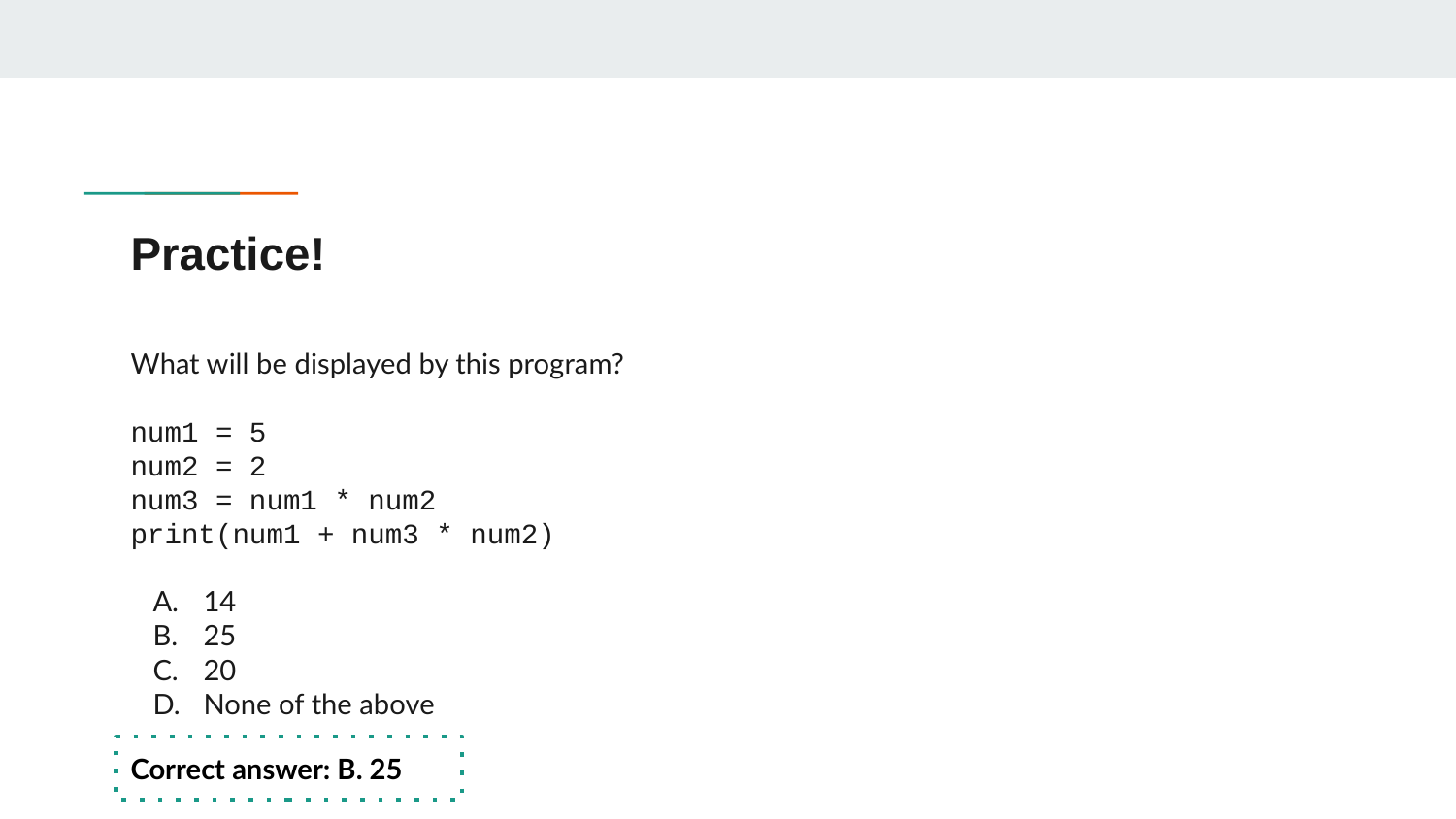

# Practice!
What will be displayed by this program?

num1 = 5
num2 = 2
num3 = num1 * num2
print(num1 + num3 * num2)

14
25
20
None of the above
Correct answer: B. 25